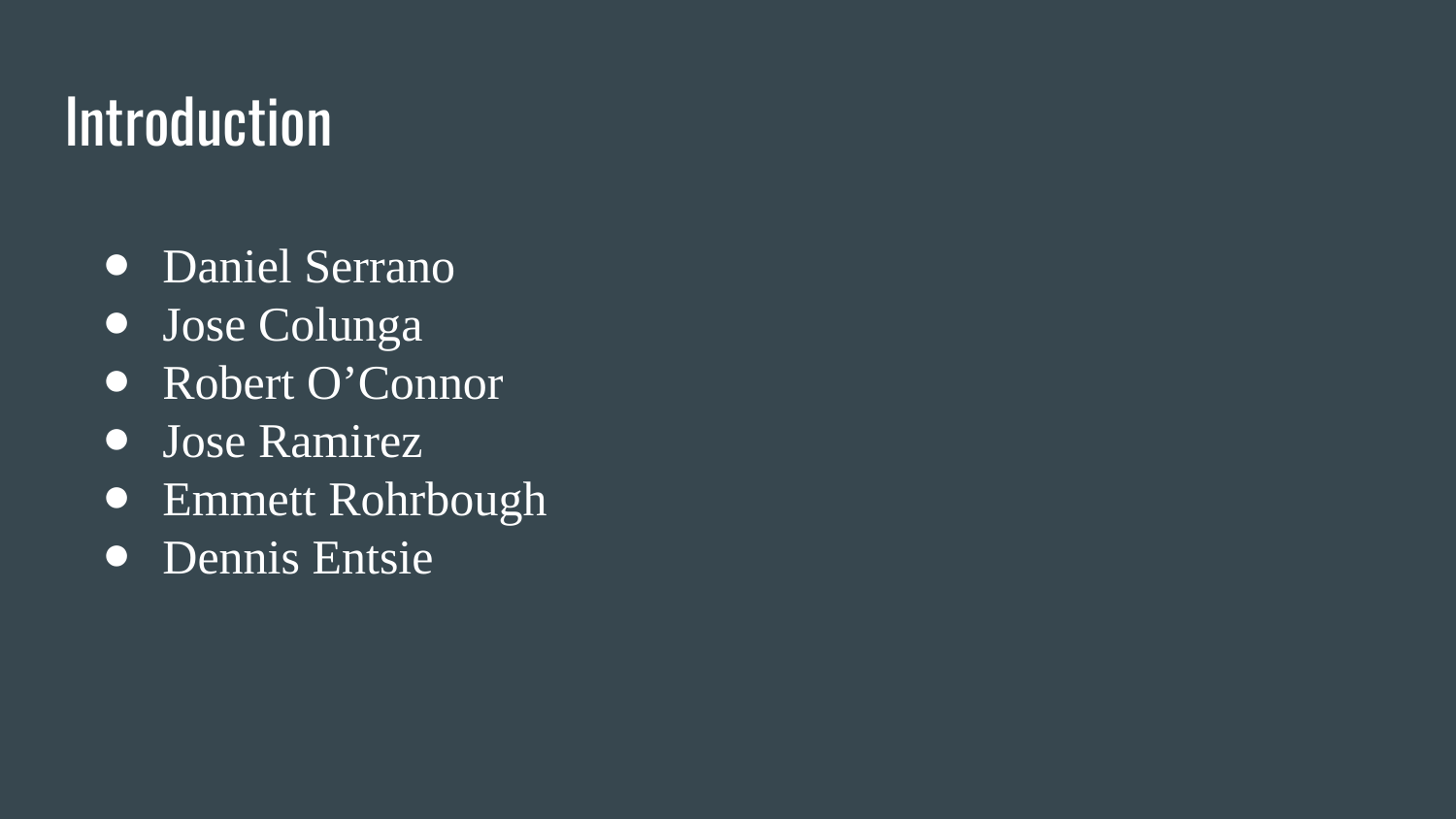

# Introduction
Daniel Serrano
Jose Colunga
Robert O’Connor
Jose Ramirez
Emmett Rohrbough
Dennis Entsie